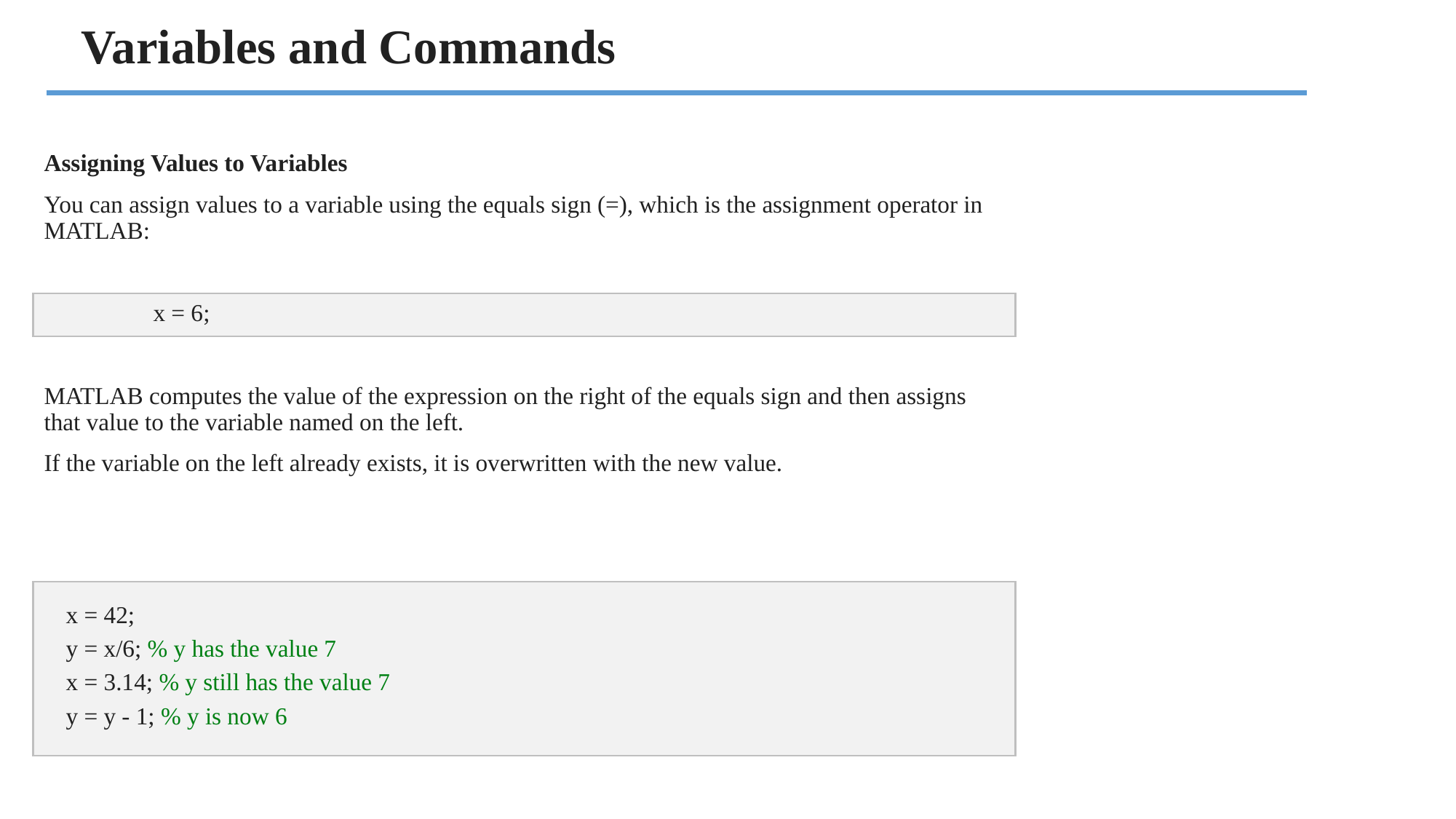

# Variables and Commands
Assigning Values to Variables
You can assign values to a variable using the equals sign (=), which is the assignment operator in MATLAB:

	x = 6;

MATLAB computes the value of the expression on the right of the equals sign and then assigns that value to the variable named on the left.
If the variable on the left already exists, it is overwritten with the new value.

x = 42;
y = x/6; % y has the value 7
x = 3.14; % y still has the value 7
y = y - 1; % y is now 6